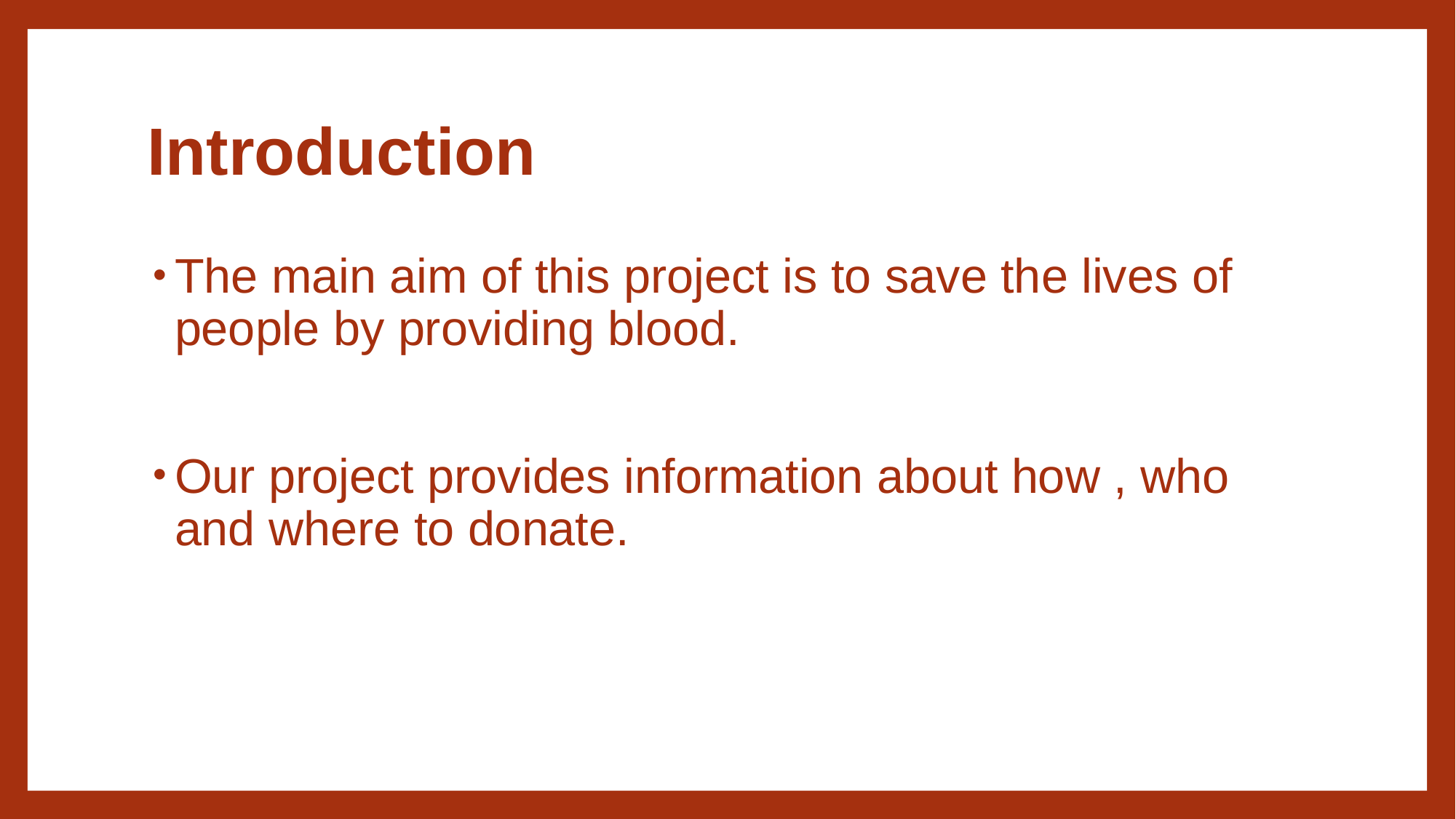

# Introduction
The main aim of this project is to save the lives of people by providing blood.

Our project provides information about how , who and where to donate.